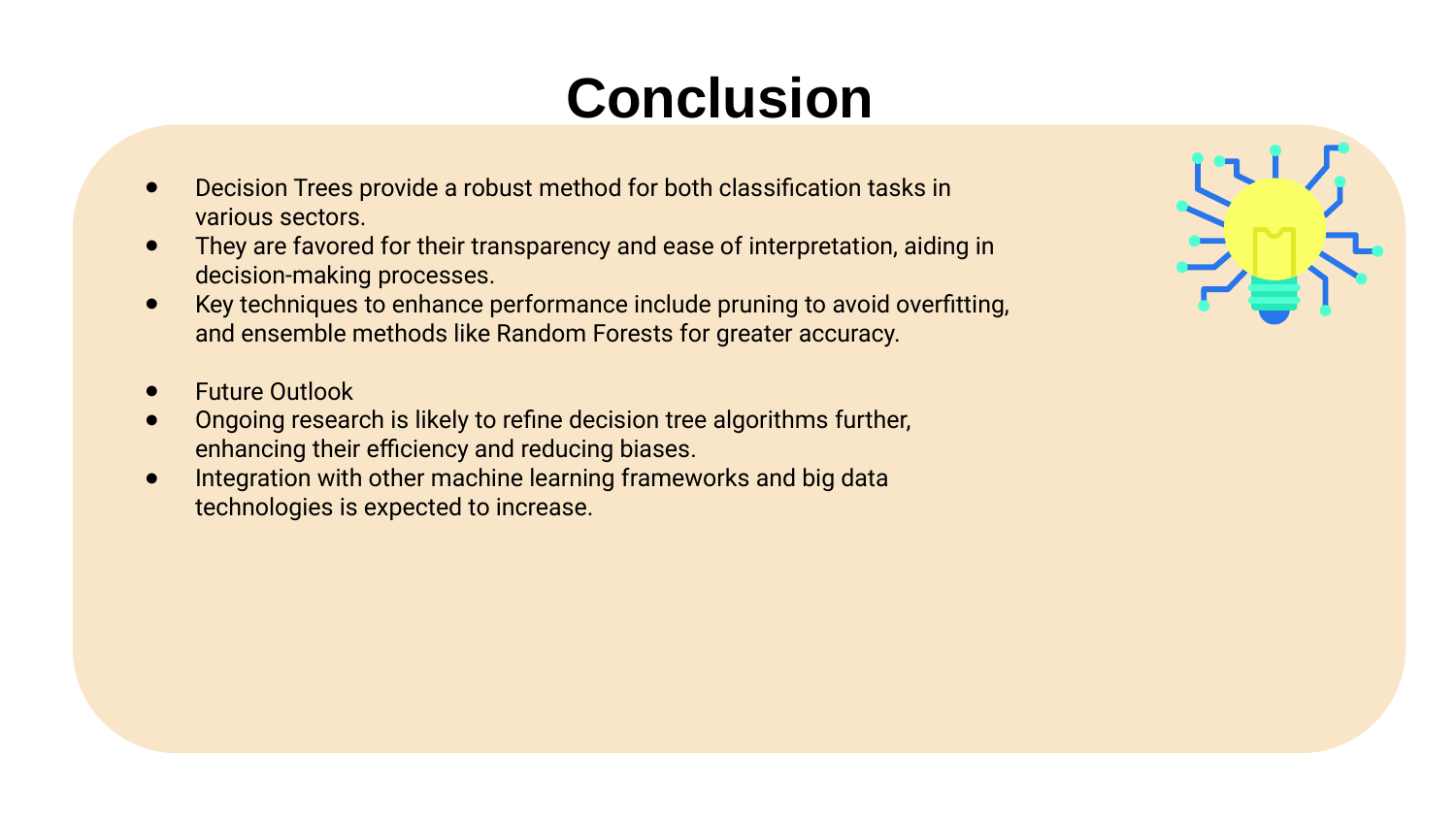

# Conclusion

Decision Trees provide a robust method for both classification tasks in various sectors.
They are favored for their transparency and ease of interpretation, aiding in decision-making processes.
Key techniques to enhance performance include pruning to avoid overfitting, and ensemble methods like Random Forests for greater accuracy.

Future Outlook
Ongoing research is likely to refine decision tree algorithms further, enhancing their efficiency and reducing biases.
Integration with other machine learning frameworks and big data technologies is expected to increase.